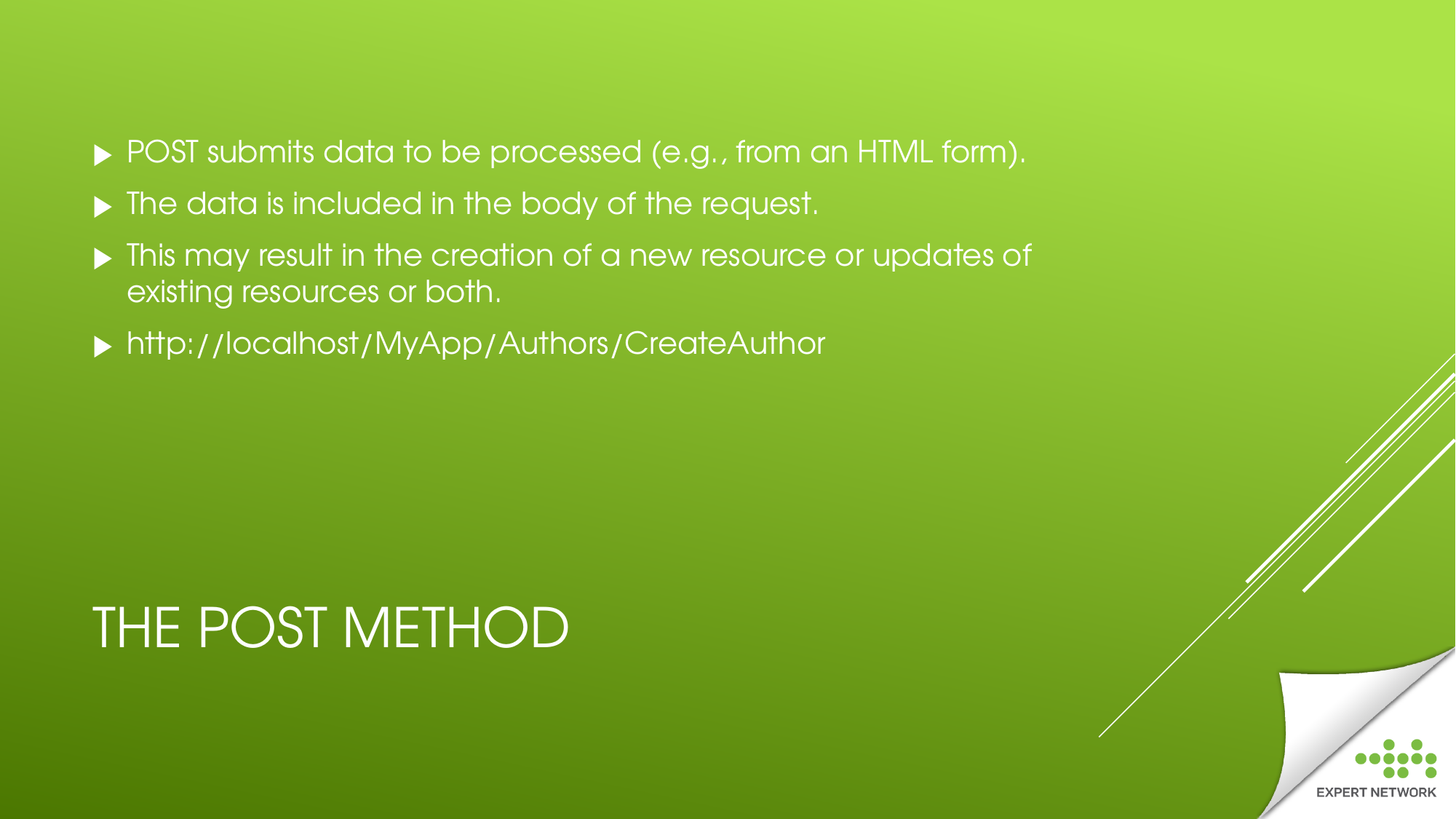

POST submits data to be processed (e.g., from an HTML form).
The data is included in the body of the request.
This may result in the creation of a new resource or updates of existing resources or both.
http://localhost/MyApp/Authors/CreateAuthor

# THE POST METHOD